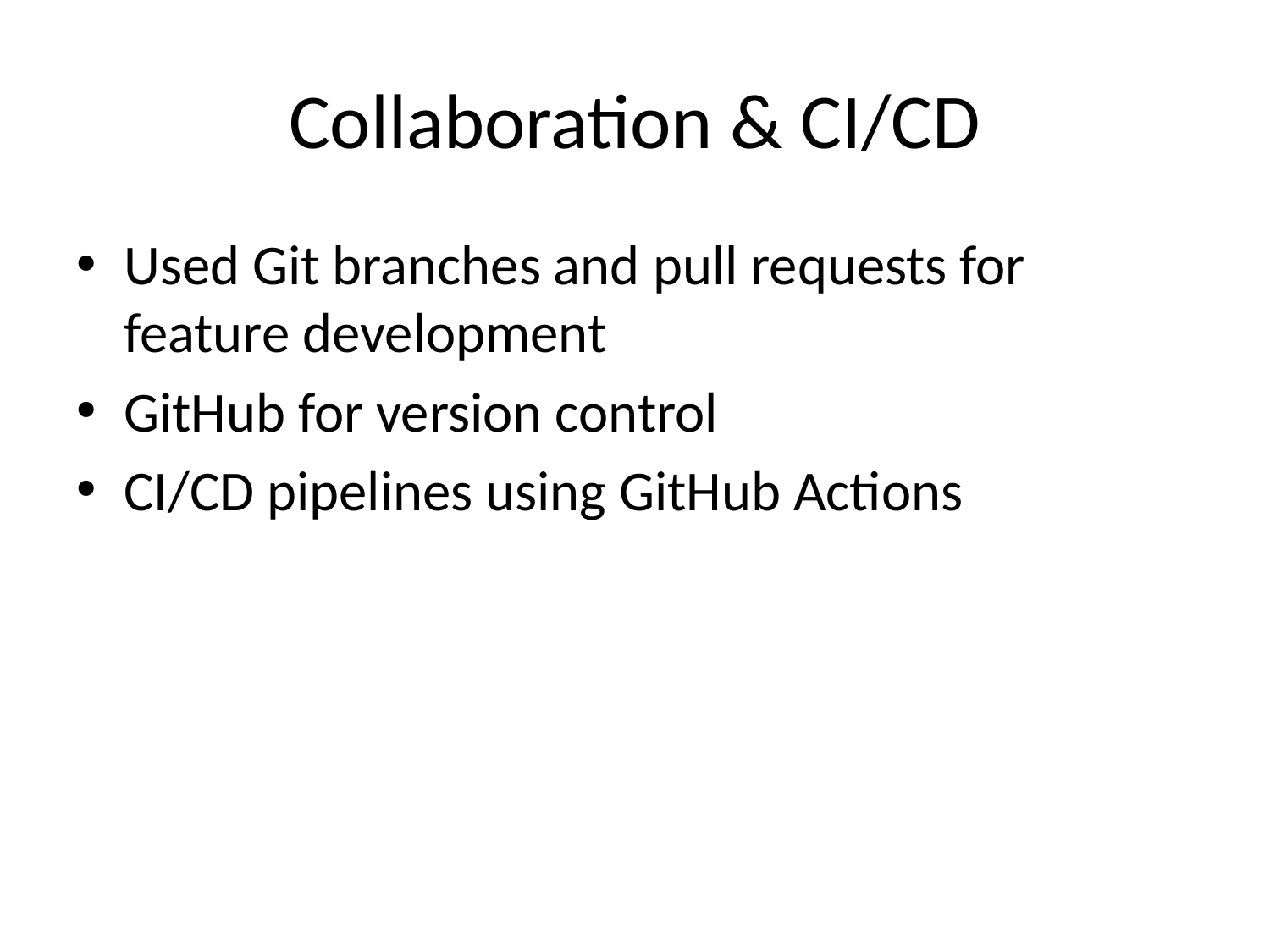

# Collaboration & CI/CD
Used Git branches and pull requests for feature development
GitHub for version control
CI/CD pipelines using GitHub Actions